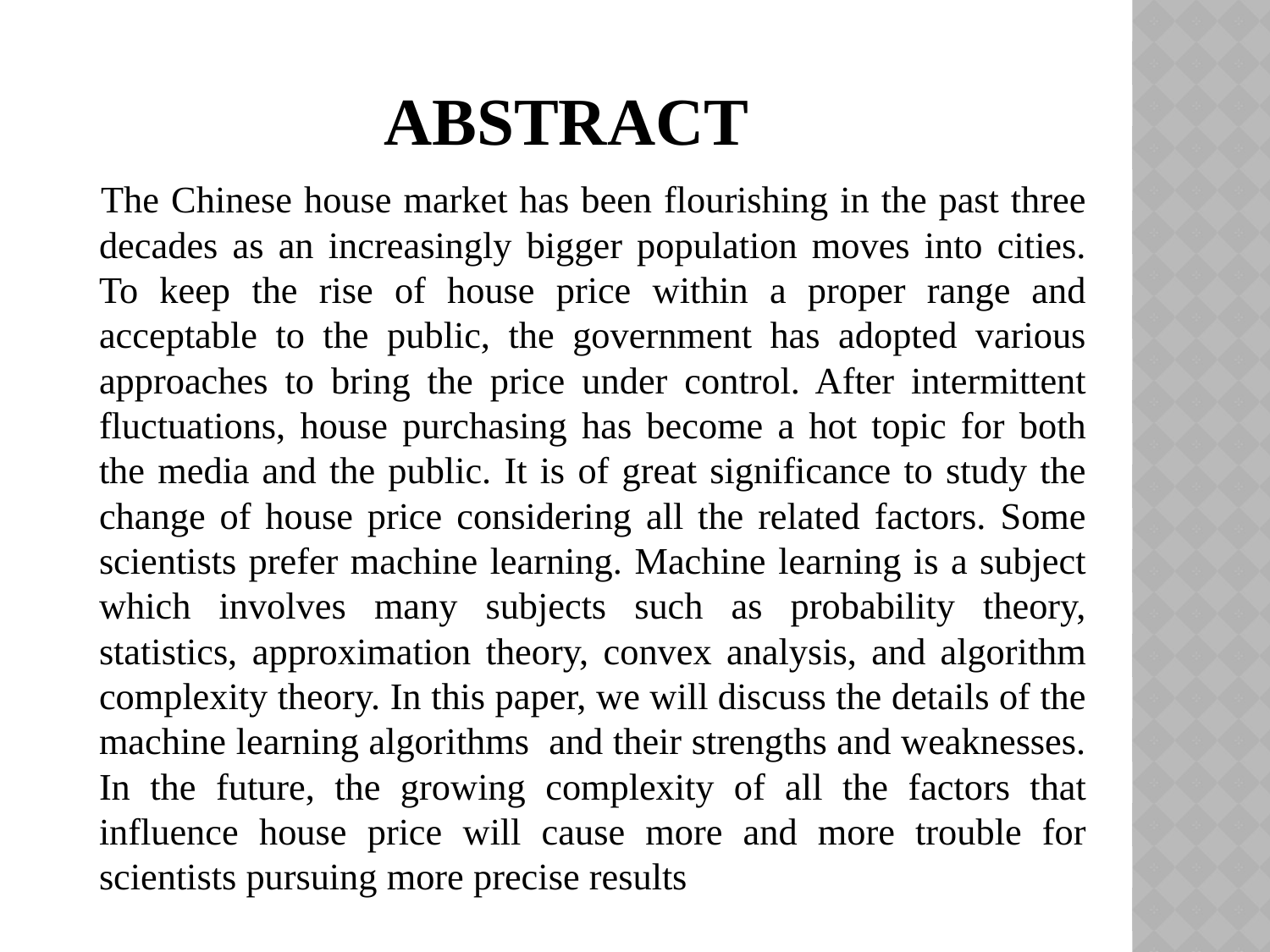

# Abstract
   The Chinese house market has been flourishing in the past three decades as an increasingly bigger population moves into cities. To keep the rise of house price within a proper range and acceptable to the public, the government has adopted various approaches to bring the price under control. After intermittent fluctuations, house purchasing has become a hot topic for both the media and the public. It is of great significance to study the change of house price considering all the related factors. Some scientists prefer machine learning. Machine learning is a subject which involves many subjects such as probability theory, statistics, approximation theory, convex analysis, and algorithm complexity theory. In this paper, we will discuss the details of the machine learning algorithms  and their strengths and weaknesses. In the future, the growing complexity of all the factors that influence house price will cause more and more trouble for scientists pursuing more precise results